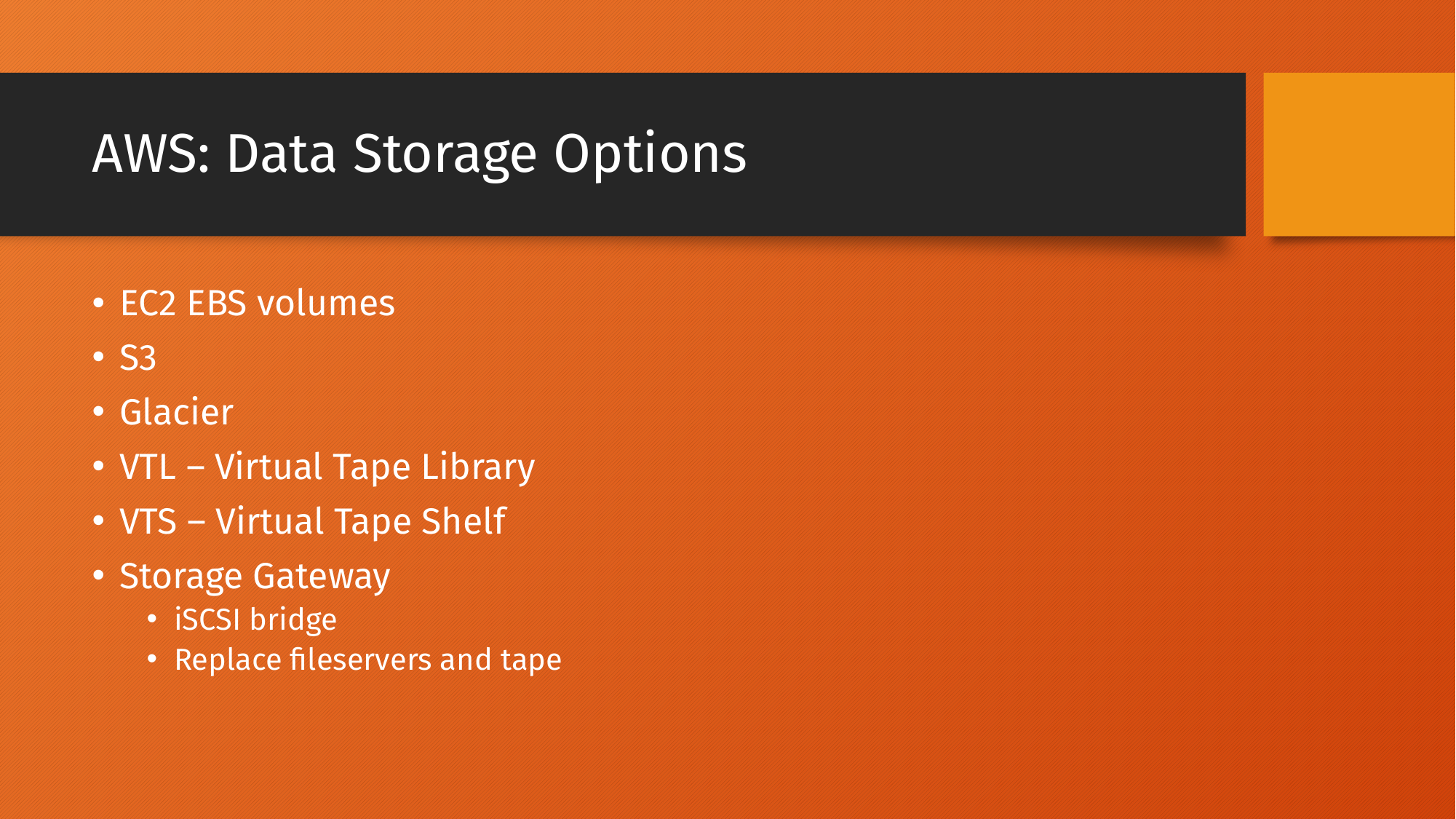

# AWS: Data Storage Options
EC2 EBS volumes
S3
Glacier
VTL – Virtual Tape Library
VTS – Virtual Tape Shelf
Storage Gateway
iSCSI bridge
Replace fileservers and tape